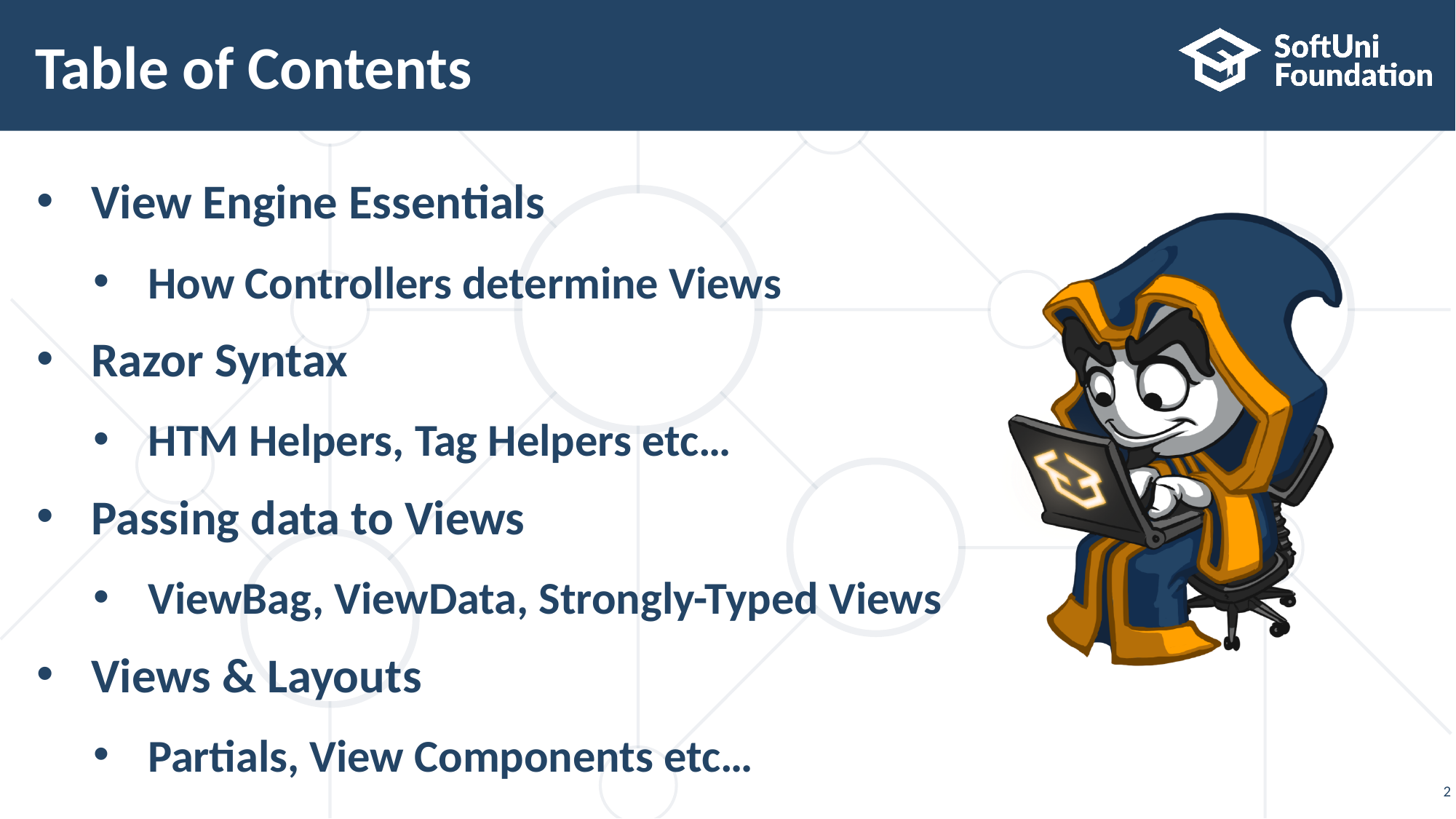

# Table of Contents
View Engine Essentials
How Controllers determine Views
Razor Syntax
HTM Helpers, Tag Helpers etc…
Passing data to Views
ViewBag, ViewData, Strongly-Typed Views
Views & Layouts
Partials, View Components etc…

2